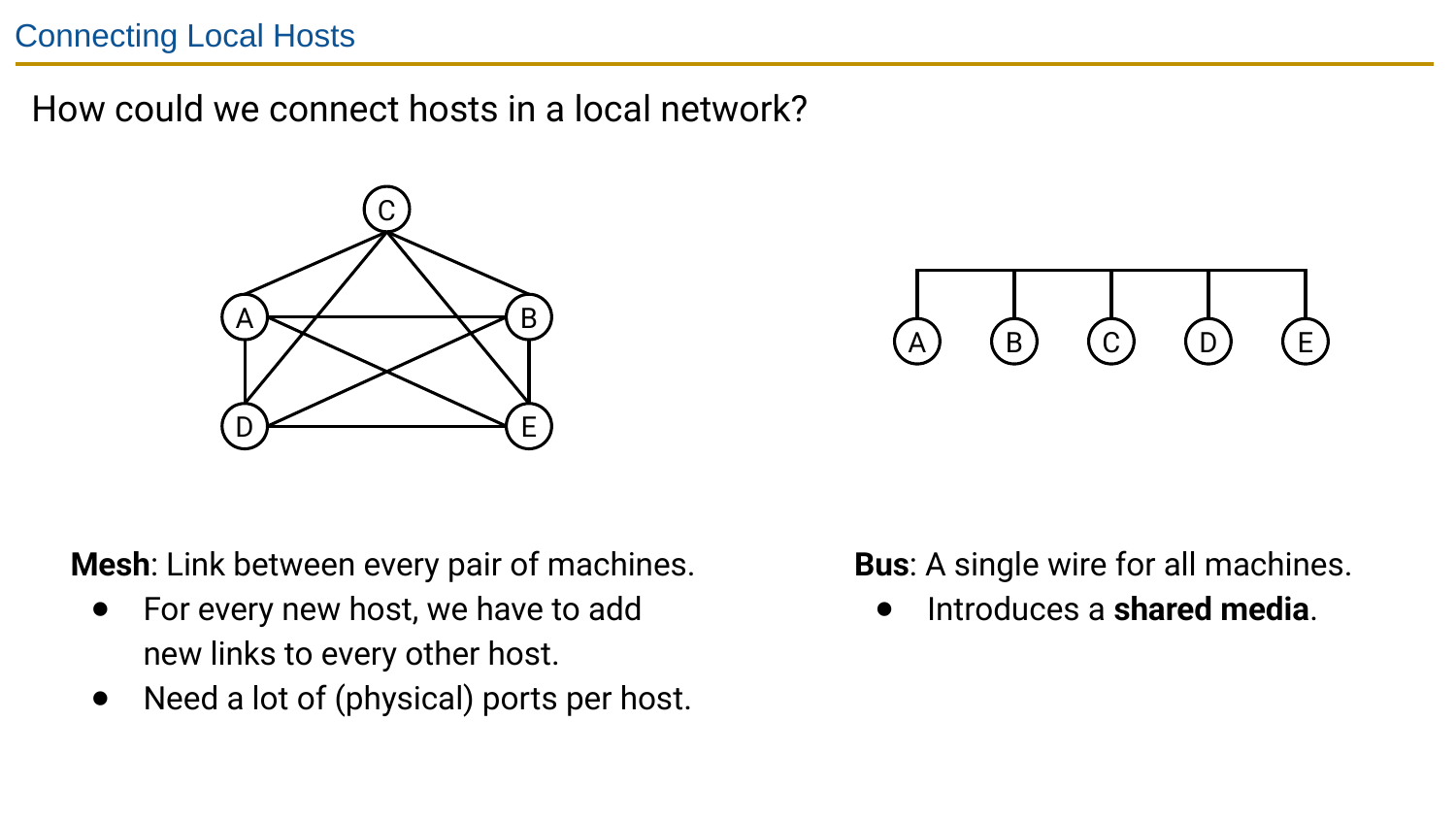

# Connecting Local Hosts
How could we connect hosts in a local network?
C
A
B
A
B
C
D
E
D
E
Mesh: Link between every pair of machines.
For every new host, we have to add new links to every other host.
Need a lot of (physical) ports per host.
Bus: A single wire for all machines.
Introduces a shared media.